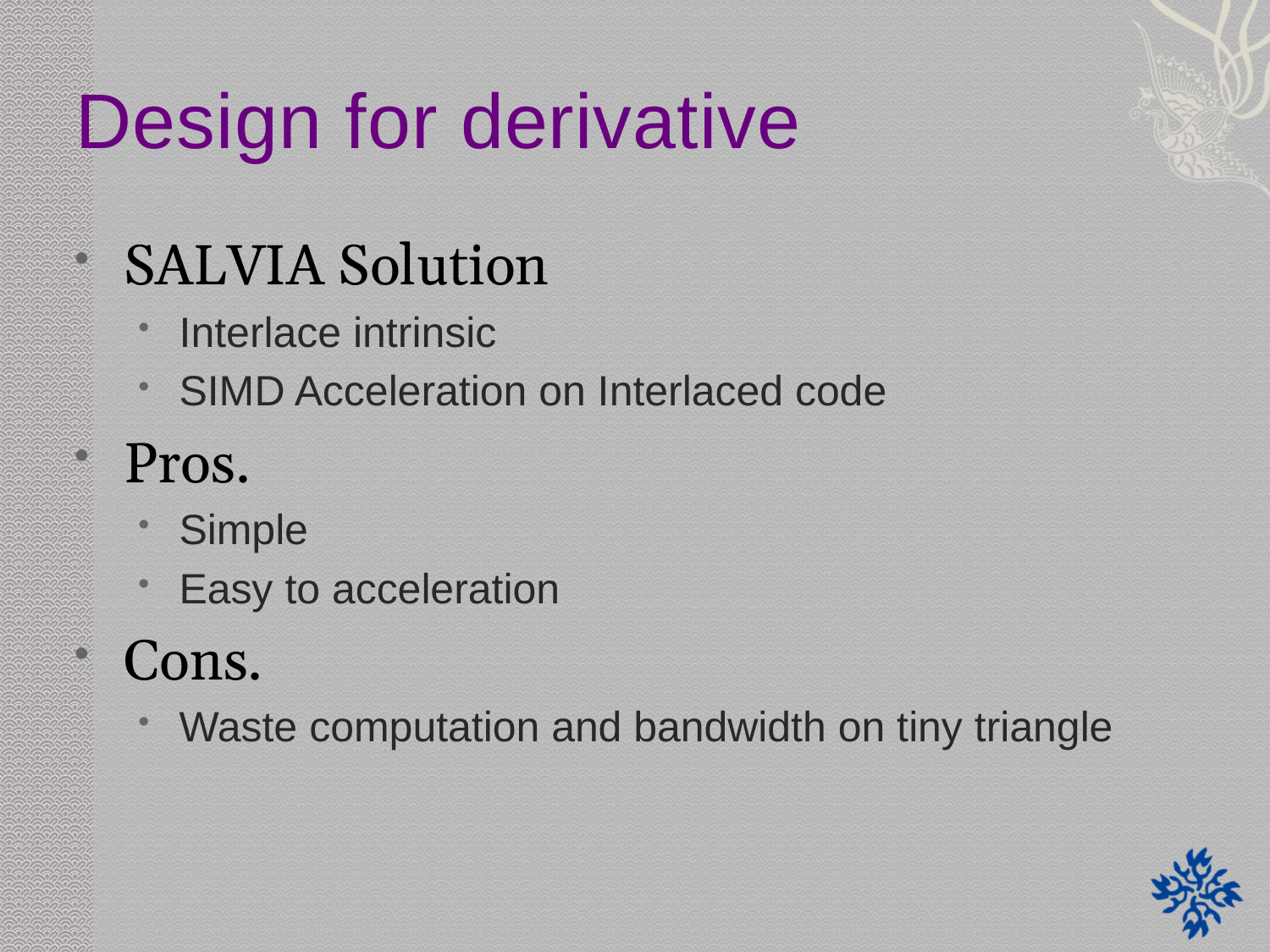

# Design for derivative
SALVIA Solution
Interlace intrinsic
SIMD Acceleration on Interlaced code
Pros.
Simple
Easy to acceleration
Cons.
Waste computation and bandwidth on tiny triangle